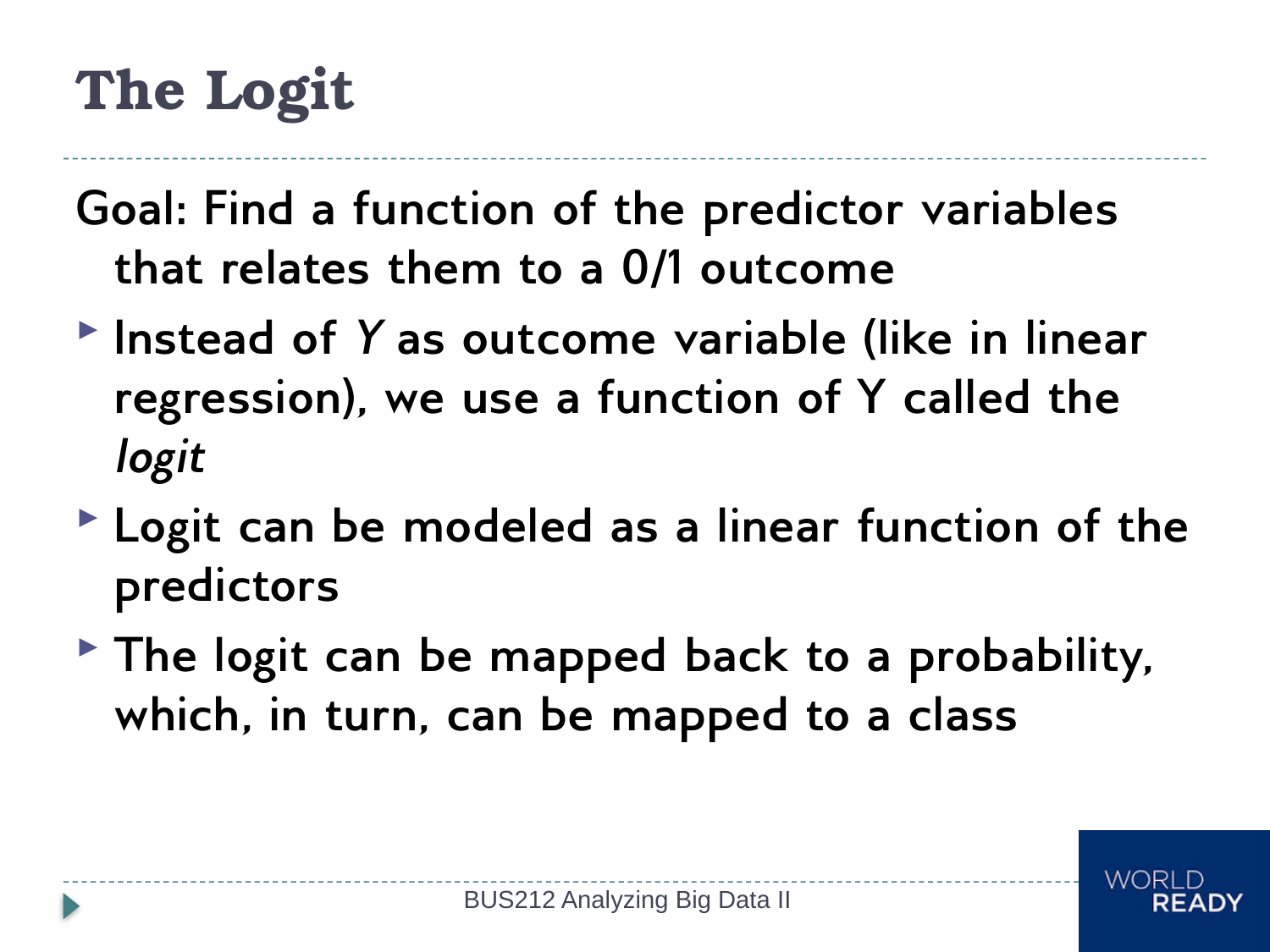

# The Logit
Goal: Find a function of the predictor variables that relates them to a 0/1 outcome
Instead of Y as outcome variable (like in linear regression), we use a function of Y called the logit
Logit can be modeled as a linear function of the predictors
The logit can be mapped back to a probability, which, in turn, can be mapped to a class